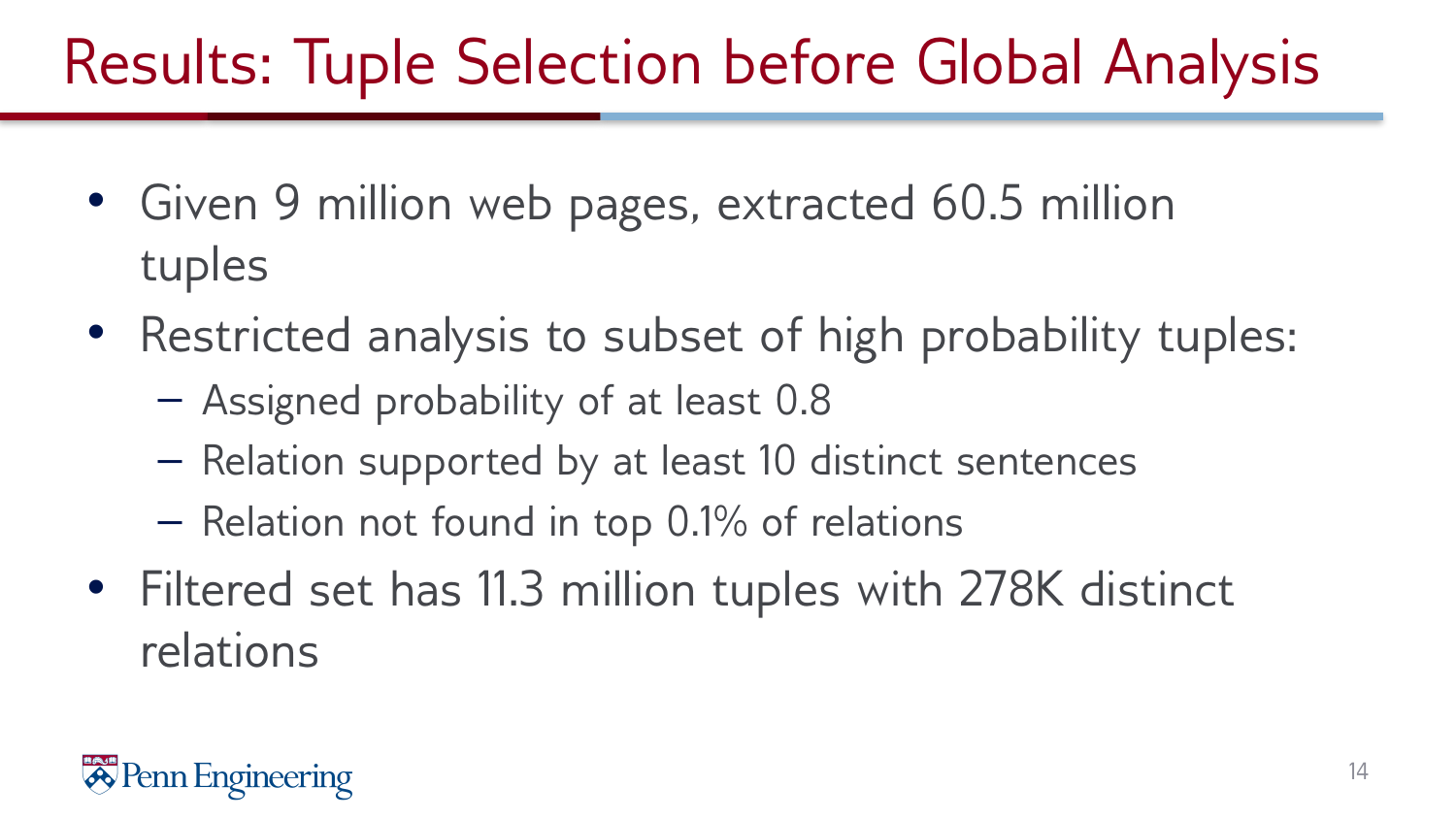

# Results: Tuple Selection before Global Analysis
Given 9 million web pages, extracted 60.5 million tuples
Restricted analysis to subset of high probability tuples:
Assigned probability of at least 0.8
Relation supported by at least 10 distinct sentences
Relation not found in top 0.1% of relations
Filtered set has 11.3 million tuples with 278K distinct relations

14